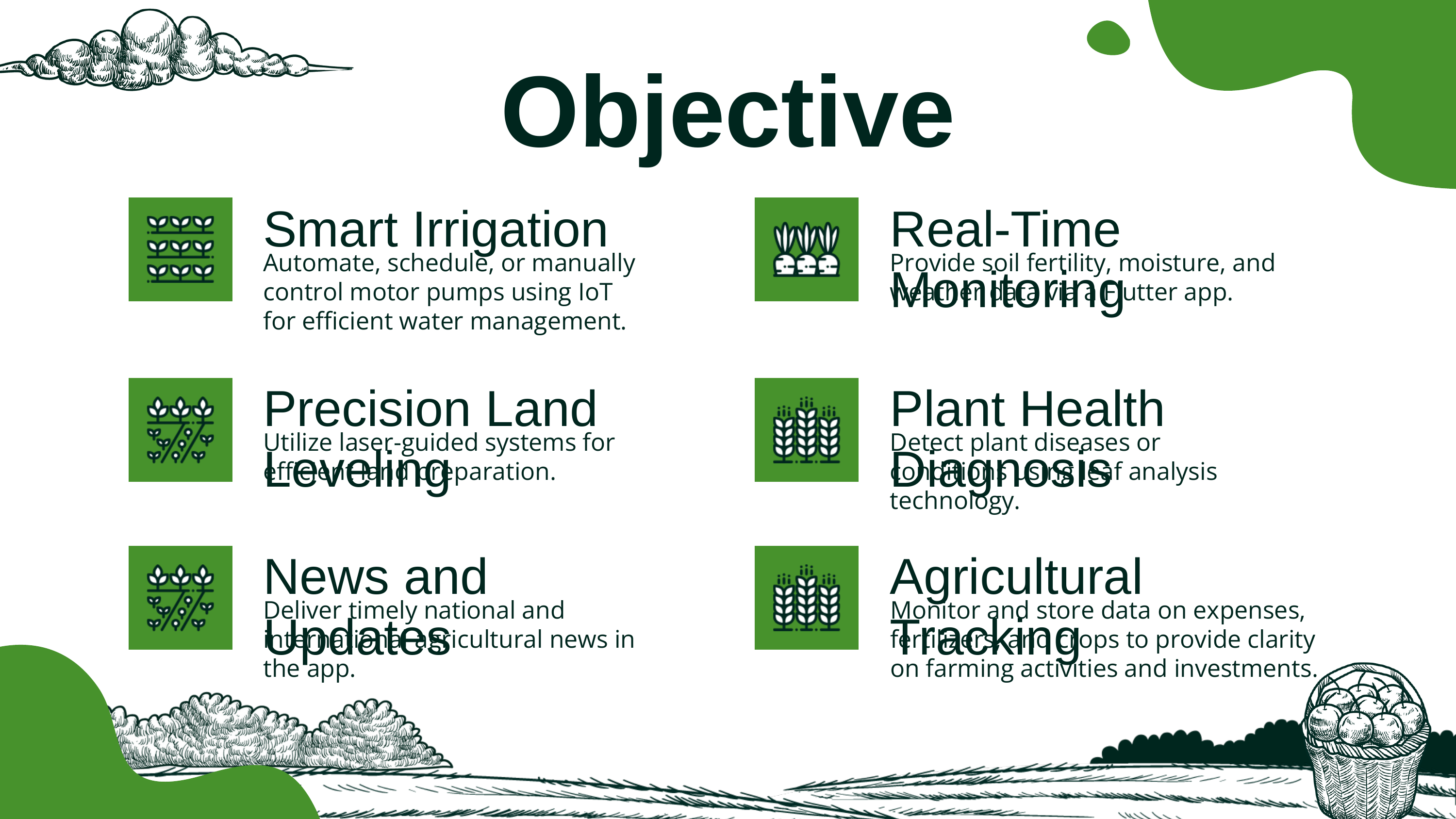

Objective
Smart Irrigation
Real-Time Monitoring

Automate, schedule, or manually control motor pumps using IoT for efficient water management.
Provide soil fertility, moisture, and weather data via a Flutter app.
Precision Land Leveling
Plant Health Diagnosis

Utilize laser-guided systems for efficient land preparation.
Detect plant diseases or conditions using leaf analysis technology.
News and Updates
Agricultural Tracking

Deliver timely national and international agricultural news in the app.
Monitor and store data on expenses, fertilizers, and crops to provide clarity on farming activities and investments.